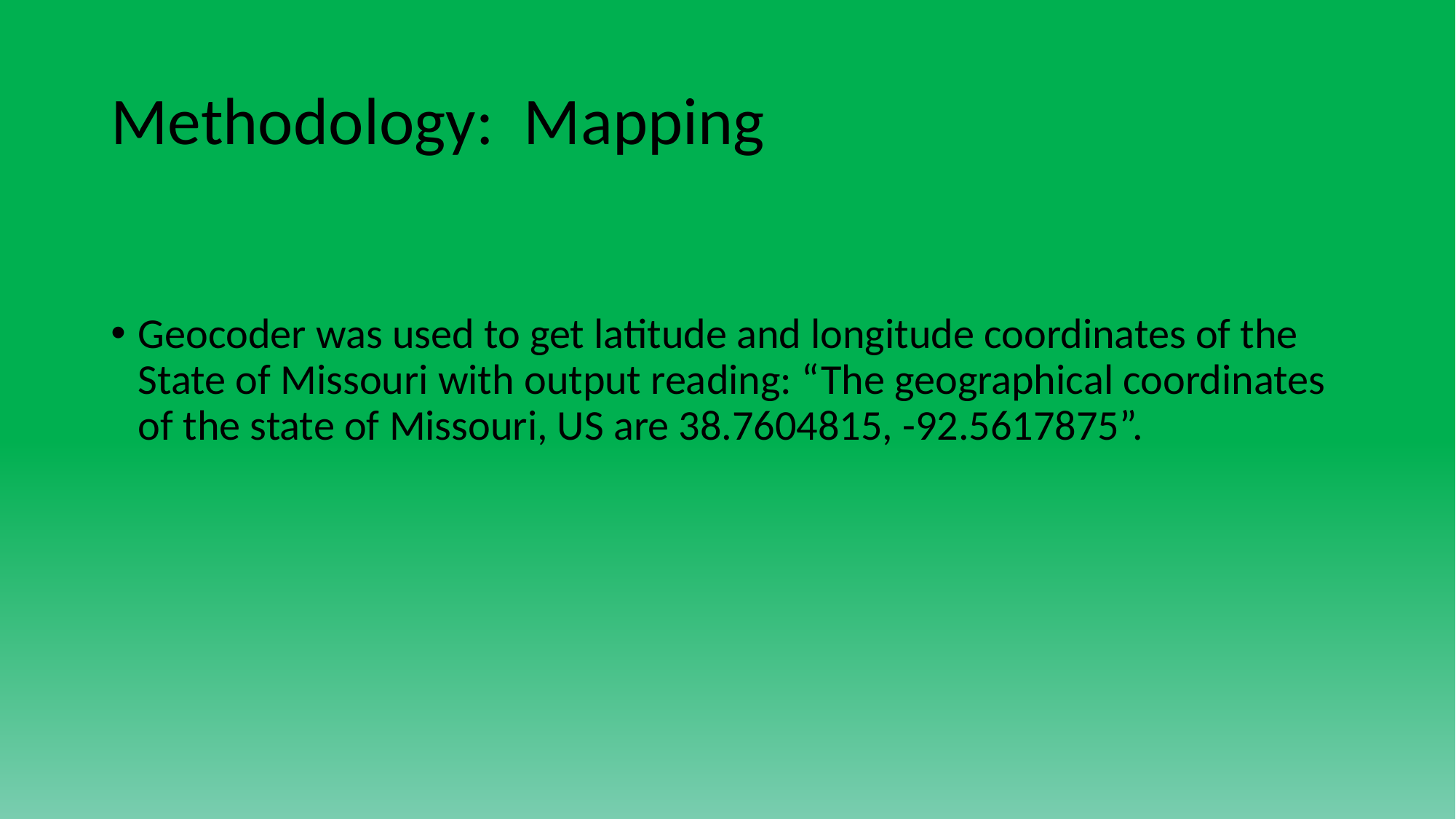

# Methodology:  Mapping
Geocoder was used to get latitude and longitude coordinates of the State of Missouri with output reading: “The geographical coordinates of the state of Missouri, US are 38.7604815, -92.5617875”.